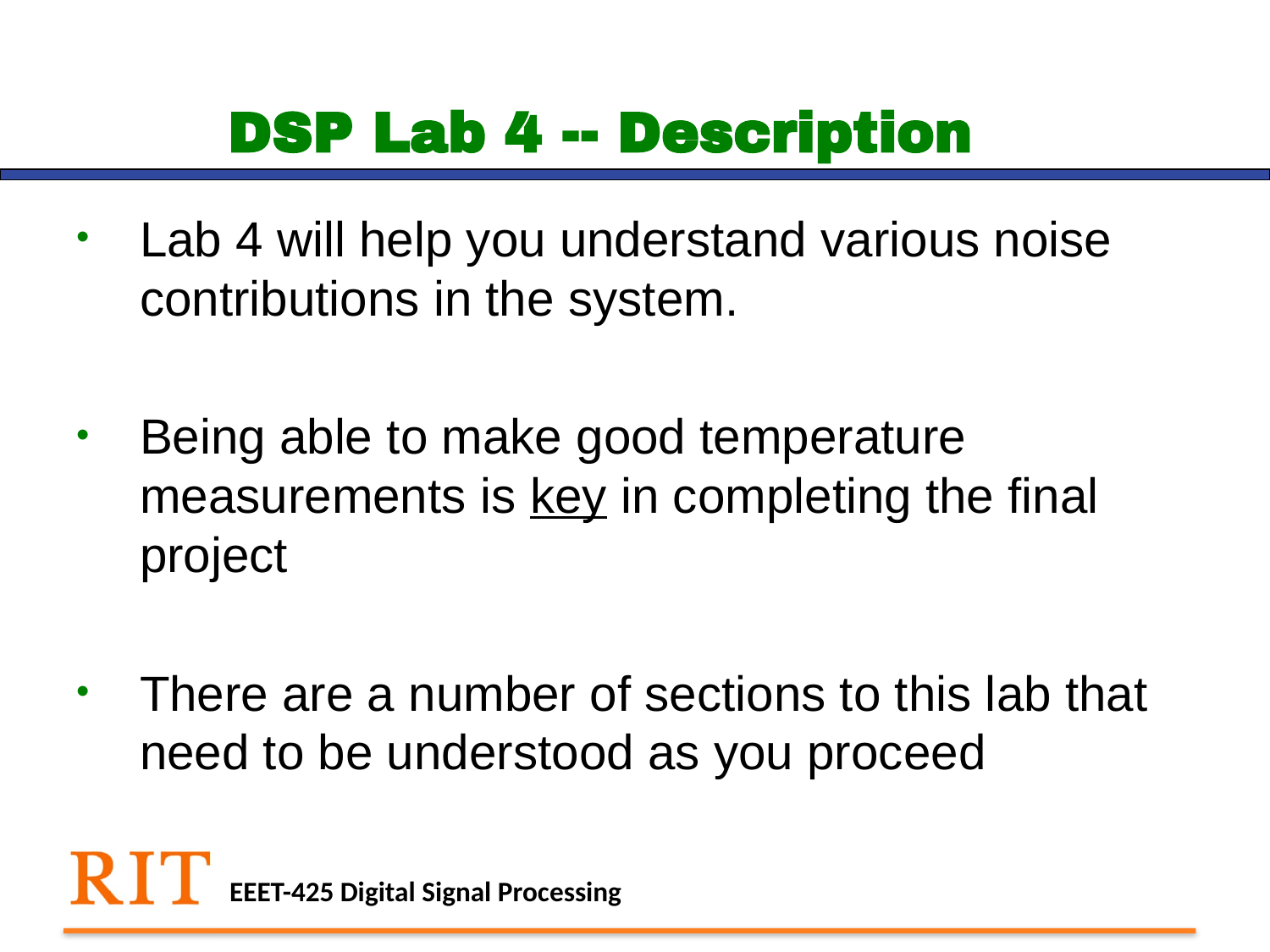

# DSP Lab 4 -- Description
Lab 4 will help you understand various noise contributions in the system.

Being able to make good temperature measurements is key in completing the final project

There are a number of sections to this lab that need to be understood as you proceed